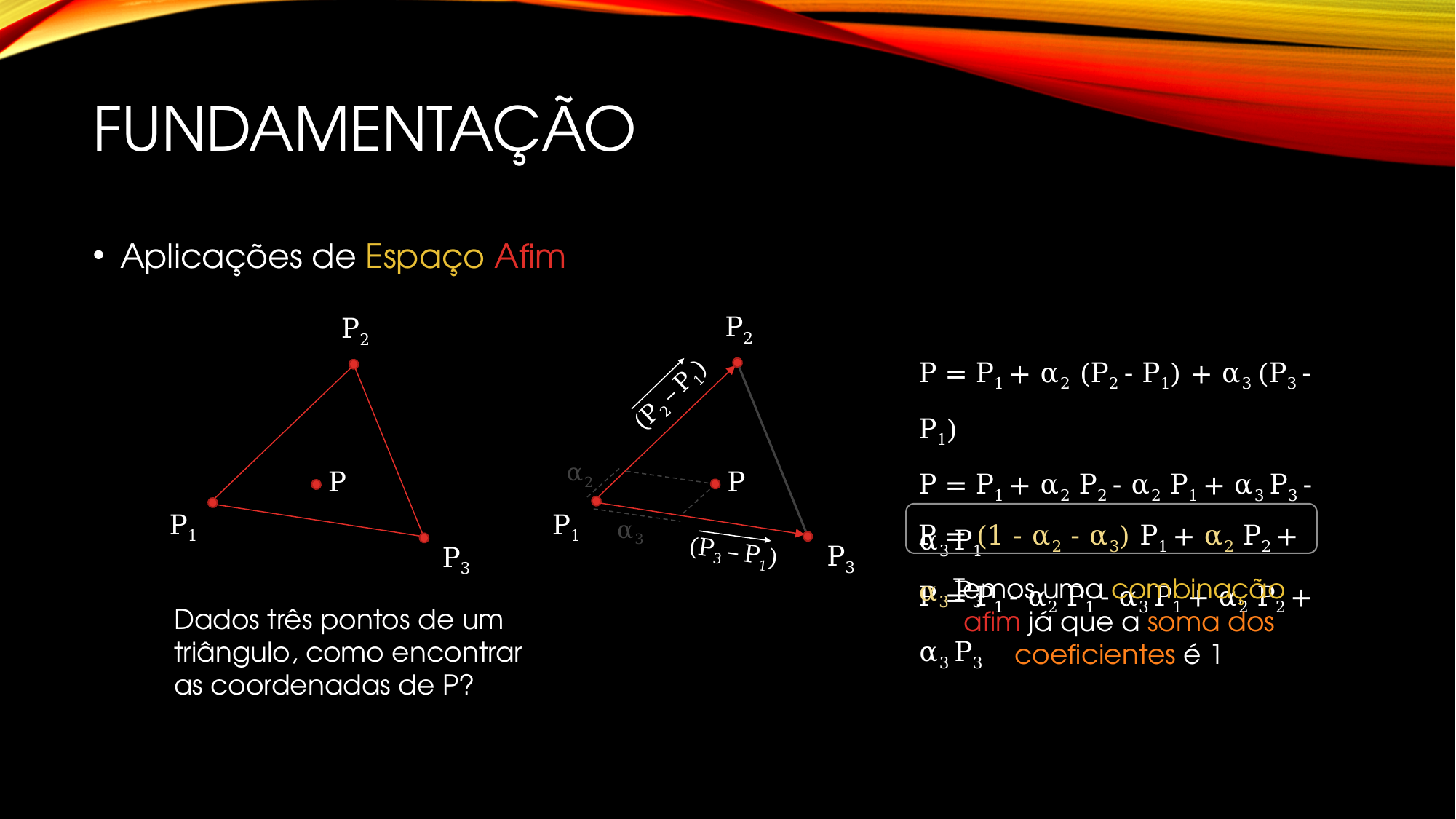

# Fundamentação
Aplicações de Espaço Afim
P2

(P2 – P1)
α2
P

P1
α3
(P3 – P1)

P3
P2

P

P1

P3
P = P1 + α2 (P2 - P1) + α3 (P3 - P1)
P = P1 + α2 P2 - α2 P1 + α3 P3 - α3 P1
P = P1 - α2 P1 - α3 P1 + α2 P2 + α3 P3
P = (1 - α2 - α3) P1 + α2 P2 + α3 P3

Temos uma combinação afim já que a soma dos coeficientes é 1
Dados três pontos de um triângulo, como encontrar as coordenadas de P?